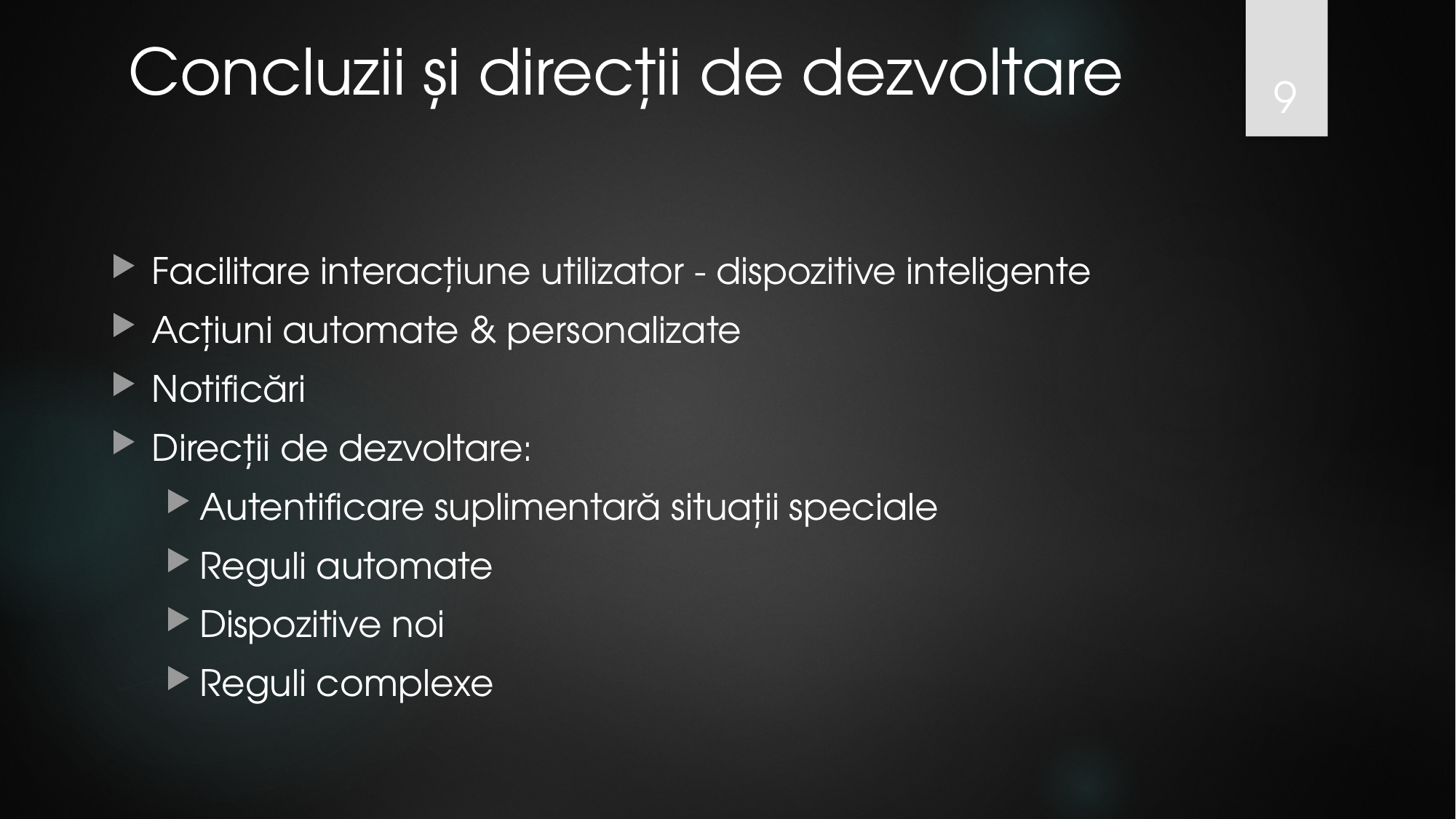

# Concluzii și direcții de dezvoltare
9
Facilitare interacțiune utilizator - dispozitive inteligente
Acțiuni automate & personalizate
Notificări
Direcții de dezvoltare:
Autentificare suplimentară situații speciale
Reguli automate
Dispozitive noi
Reguli complexe